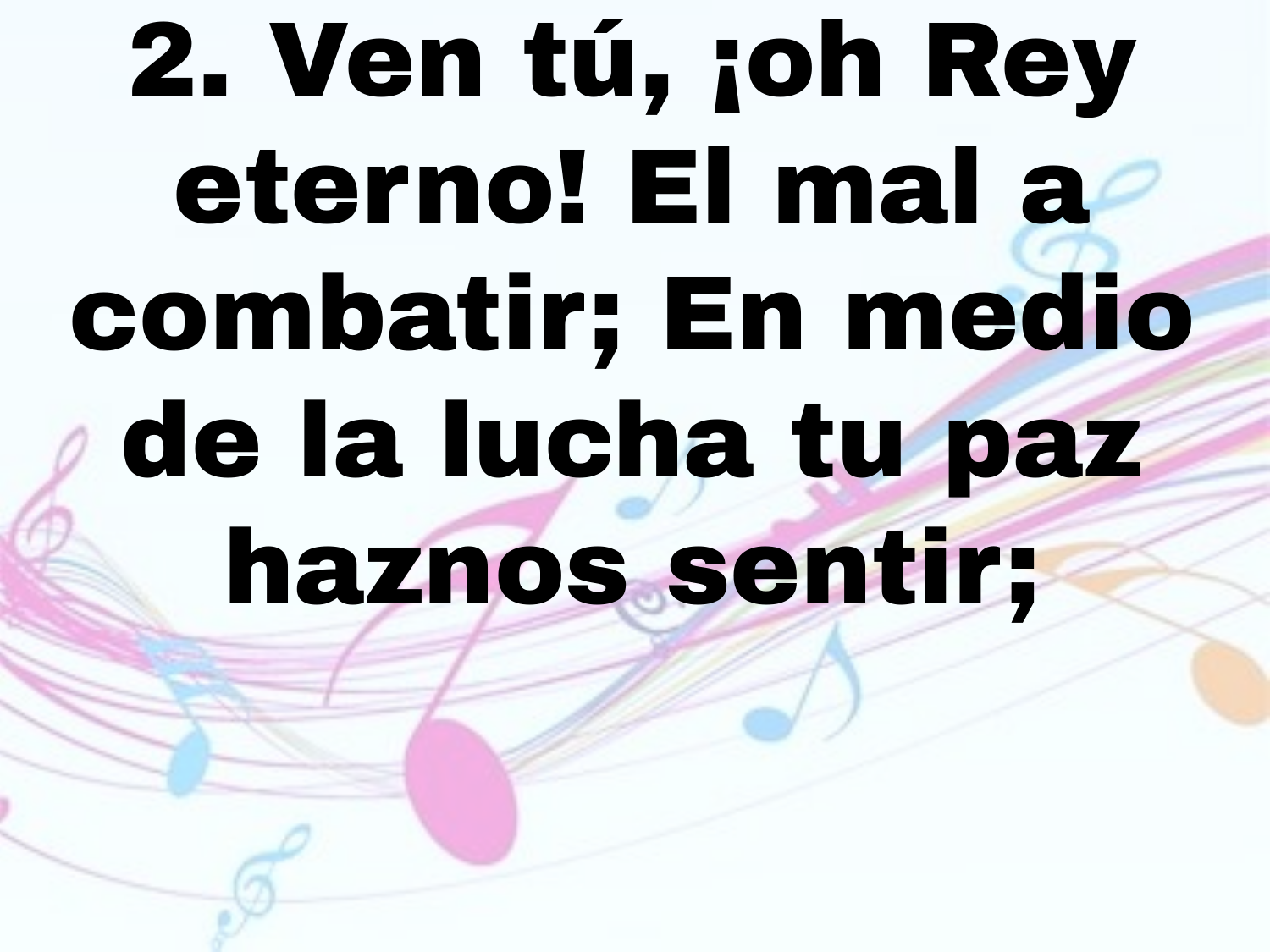

2. Ven tú, ¡oh Rey eterno! El mal a combatir; En medio de la lucha tu paz haznos sentir;